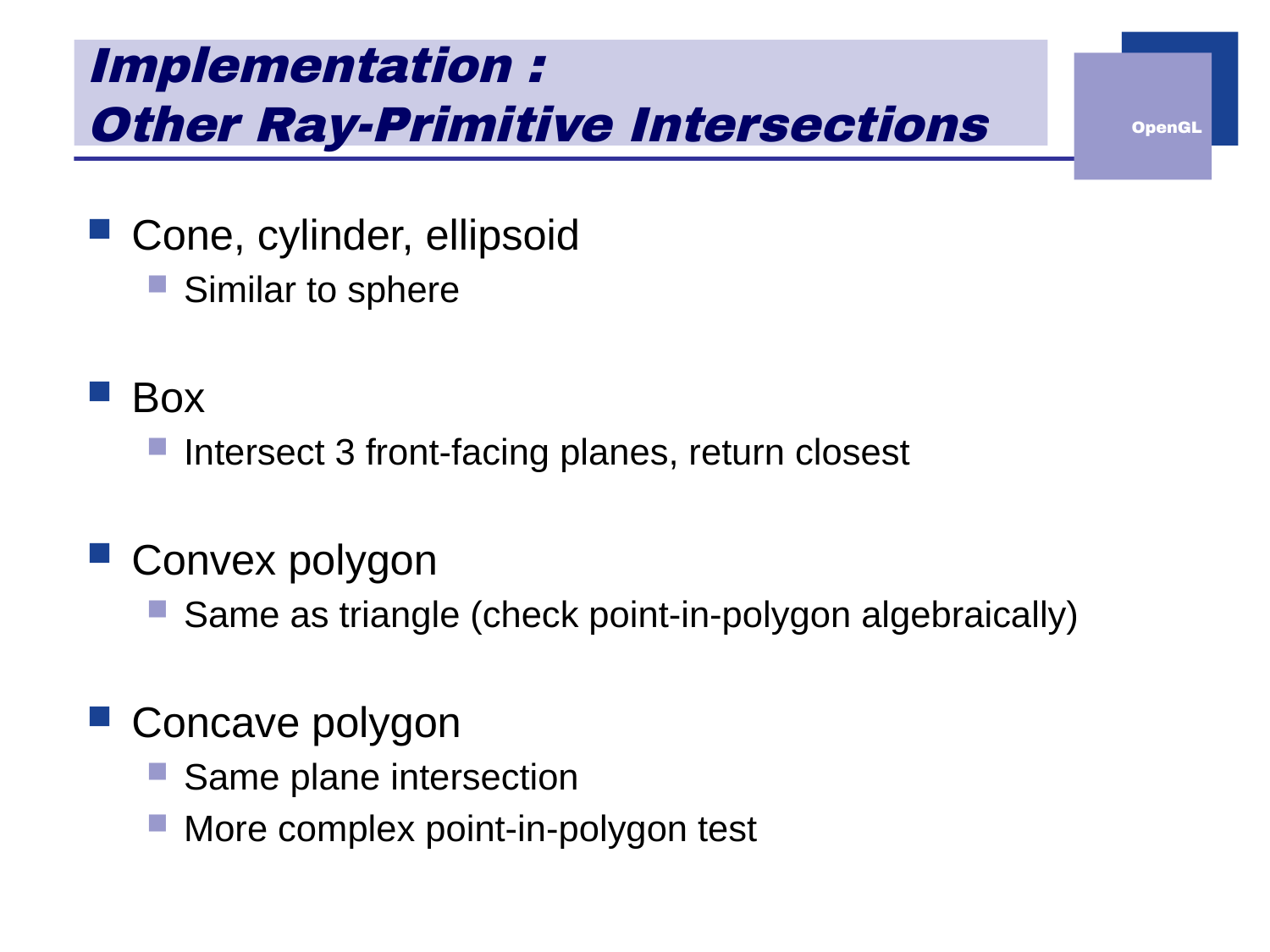

# Implementation : Other Ray-Primitive Intersections
Cone, cylinder, ellipsoid
Similar to sphere

Box
Intersect 3 front-facing planes, return closest

Convex polygon
Same as triangle (check point-in-polygon algebraically)

Concave polygon
Same plane intersection
More complex point-in-polygon test